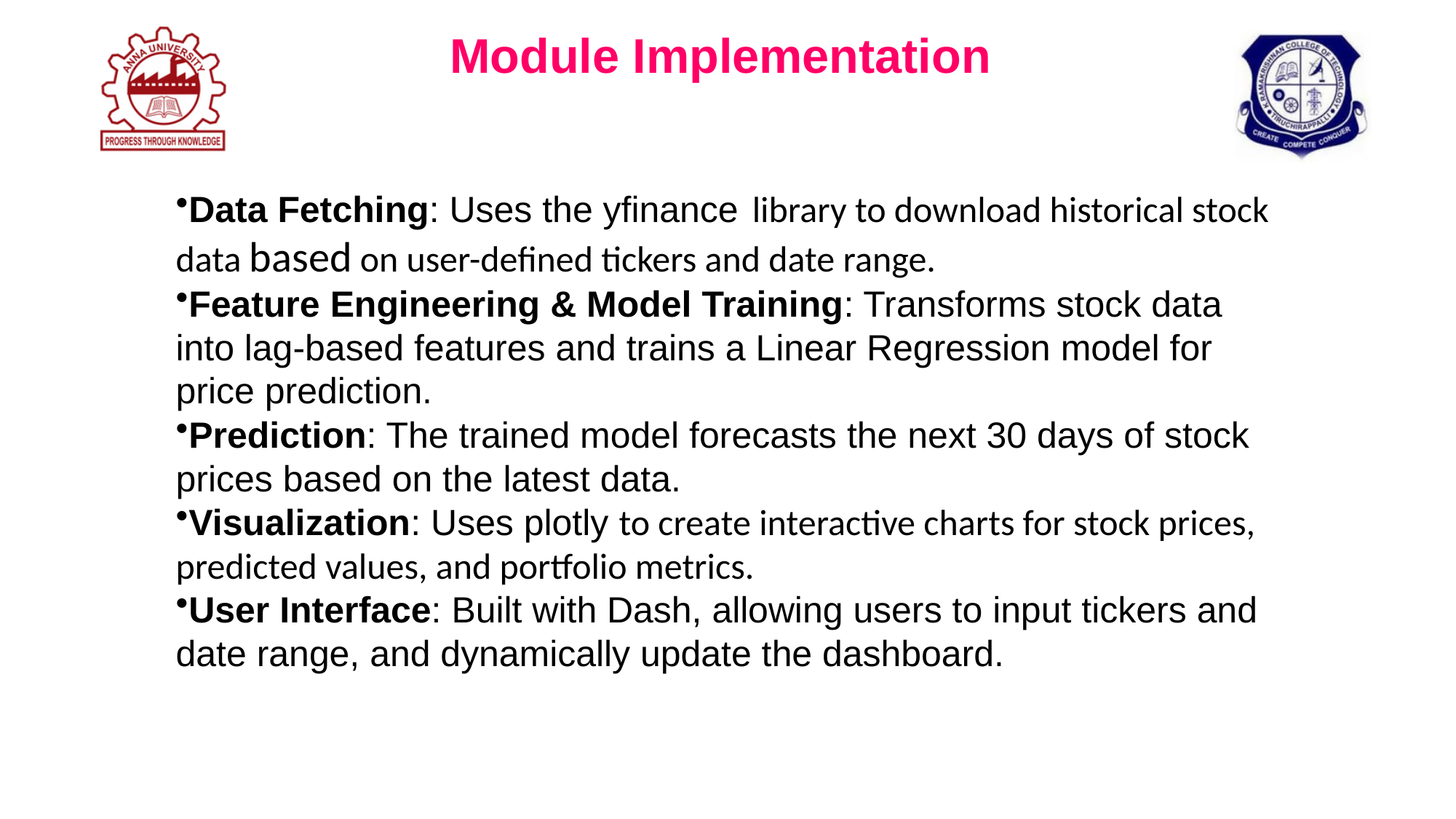

Module Implementation

Data Fetching: Uses the yfinance  library to download historical stock data based on user-defined tickers and date range.
Feature Engineering & Model Training: Transforms stock data into lag-based features and trains a Linear Regression model for price prediction.
Prediction: The trained model forecasts the next 30 days of stock prices based on the latest data.
Visualization: Uses plotly to create interactive charts for stock prices, predicted values, and portfolio metrics.
User Interface: Built with Dash, allowing users to input tickers and date range, and dynamically update the dashboard.